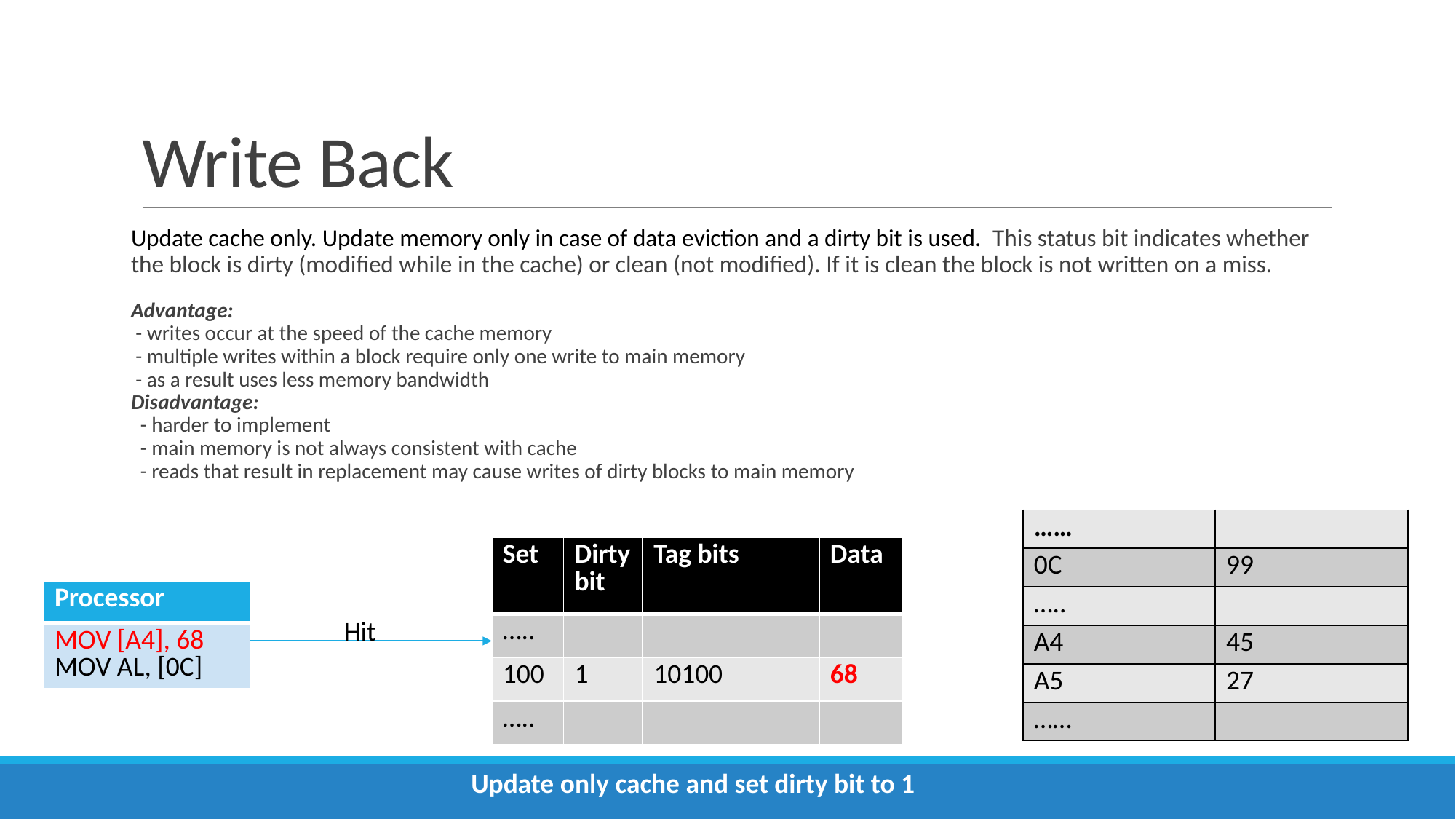

# Write Back
Update cache only. Update memory only in case of data eviction and a dirty bit is used.  This status bit indicates whether the block is dirty (modified while in the cache) or clean (not modified). If it is clean the block is not written on a miss.
Advantage:
 - writes occur at the speed of the cache memory
 - multiple writes within a block require only one write to main memory
 - as a result uses less memory bandwidth
Disadvantage:
  - harder to implement
  - main memory is not always consistent with cache
  - reads that result in replacement may cause writes of dirty blocks to main memory
| …… |  |
| --- | --- |
| 0C | 99 |
| ….. |  |
| A4 | 45 |
| A5 | 27 |
| …… |  |
| Set | Dirty bit | Tag bits | Data |
| --- | --- | --- | --- |
| ….. |  |  |  |
| 100 | 1 | 10100 | 68 |
| ….. |  |  |  |
| Set | Dirty bit | Tag bits | Data |
| --- | --- | --- | --- |
| ….. |  |  |  |
| 100 | 0 | 10100 | 45 |
| ….. |  |  |  |
| Processor |
| --- |
| MOV [A4], 68 MOV AL, [0C] |
Hit

Update only cache and set dirty bit to 1